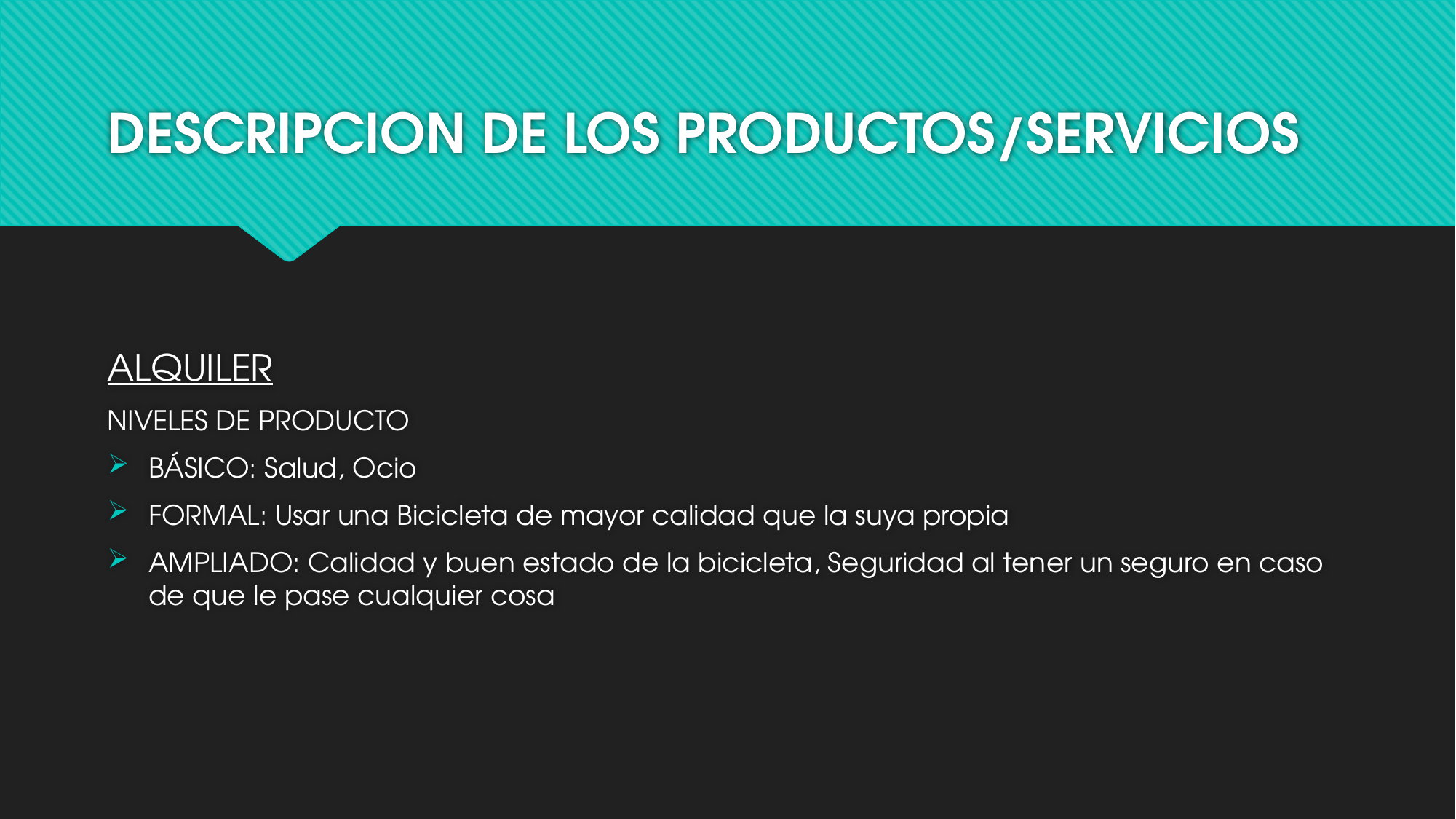

# DESCRIPCION DE LOS PRODUCTOS/SERVICIOS
ALQUILER
NIVELES DE PRODUCTO
BÁSICO: Salud, Ocio
FORMAL: Usar una Bicicleta de mayor calidad que la suya propia
AMPLIADO: Calidad y buen estado de la bicicleta, Seguridad al tener un seguro en caso de que le pase cualquier cosa